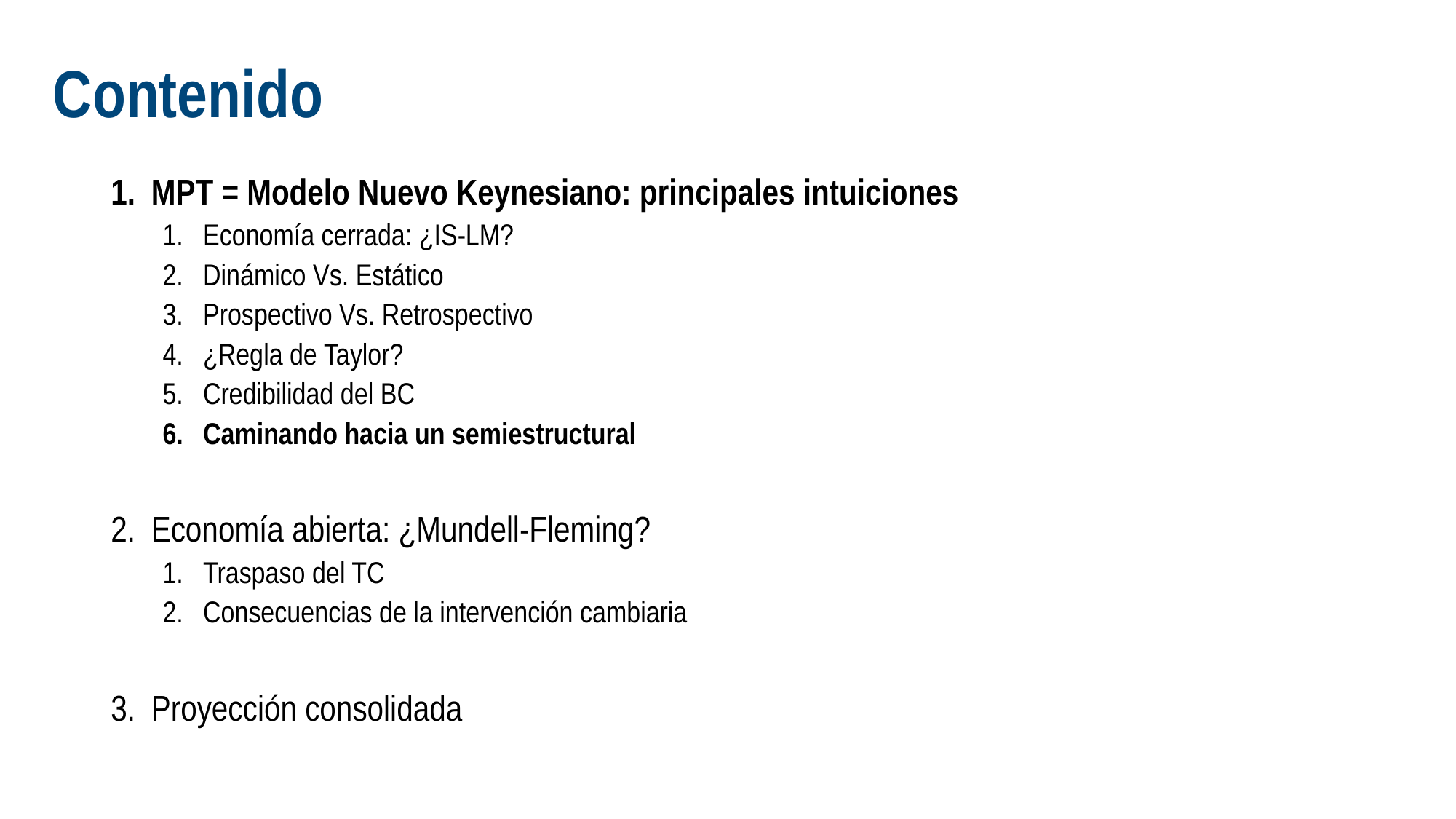

# Contenido
MPT = Modelo Nuevo Keynesiano: principales intuiciones
Economía cerrada: ¿IS-LM?
Dinámico Vs. Estático
Prospectivo Vs. Retrospectivo
¿Regla de Taylor?
Credibilidad del BC
Caminando hacia un semiestructural

Economía abierta: ¿Mundell-Fleming?
Traspaso del TC
Consecuencias de la intervención cambiaria

Proyección consolidada